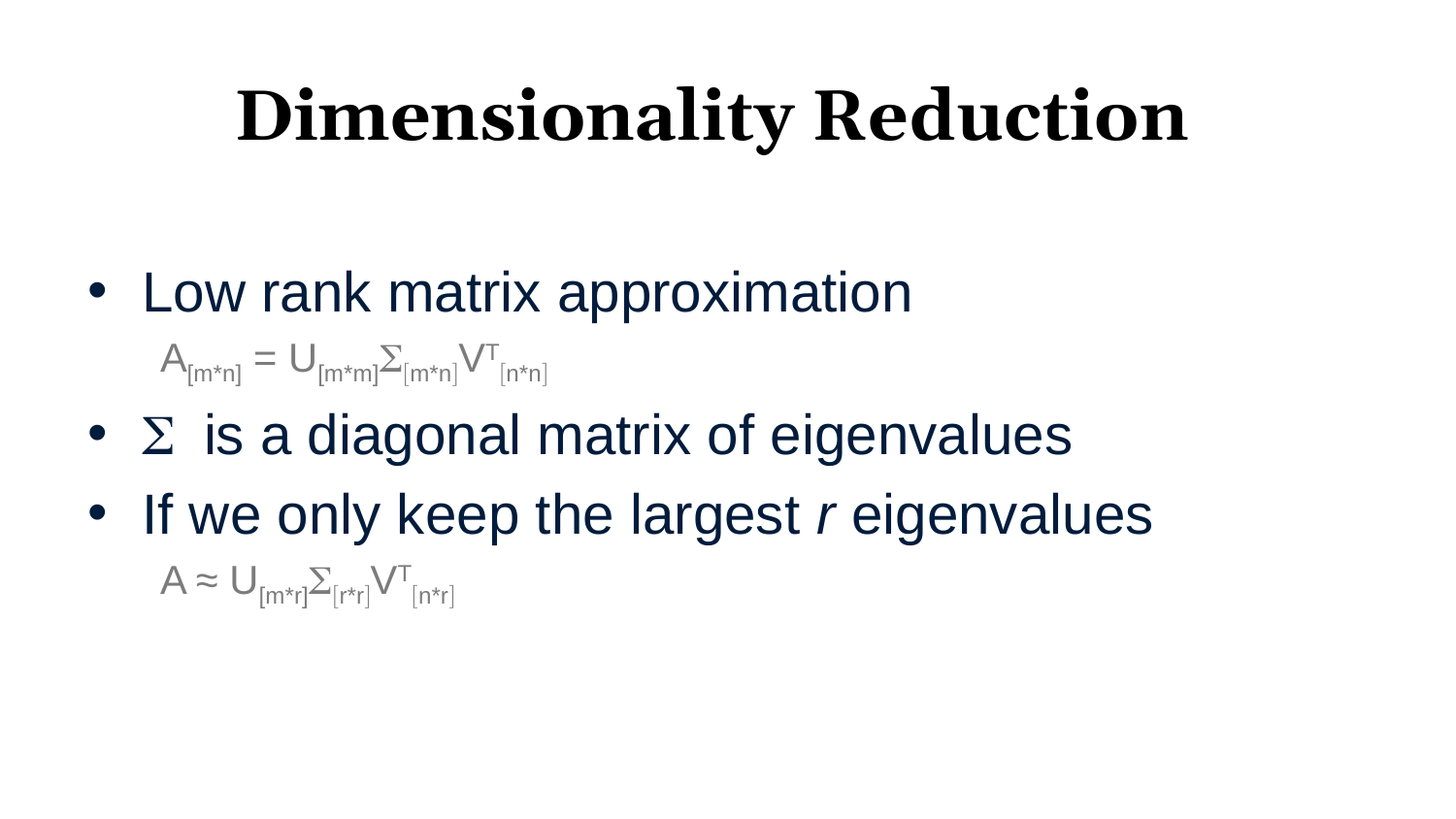

# Dimensionality Reduction
Low rank matrix approximation
A[m*n] = U[m*m]Σ[m*n]VT[n*n]
Σ is a diagonal matrix of eigenvalues
If we only keep the largest r eigenvalues
A ≈ U[m*r]Σ[r*r]VT[n*r]